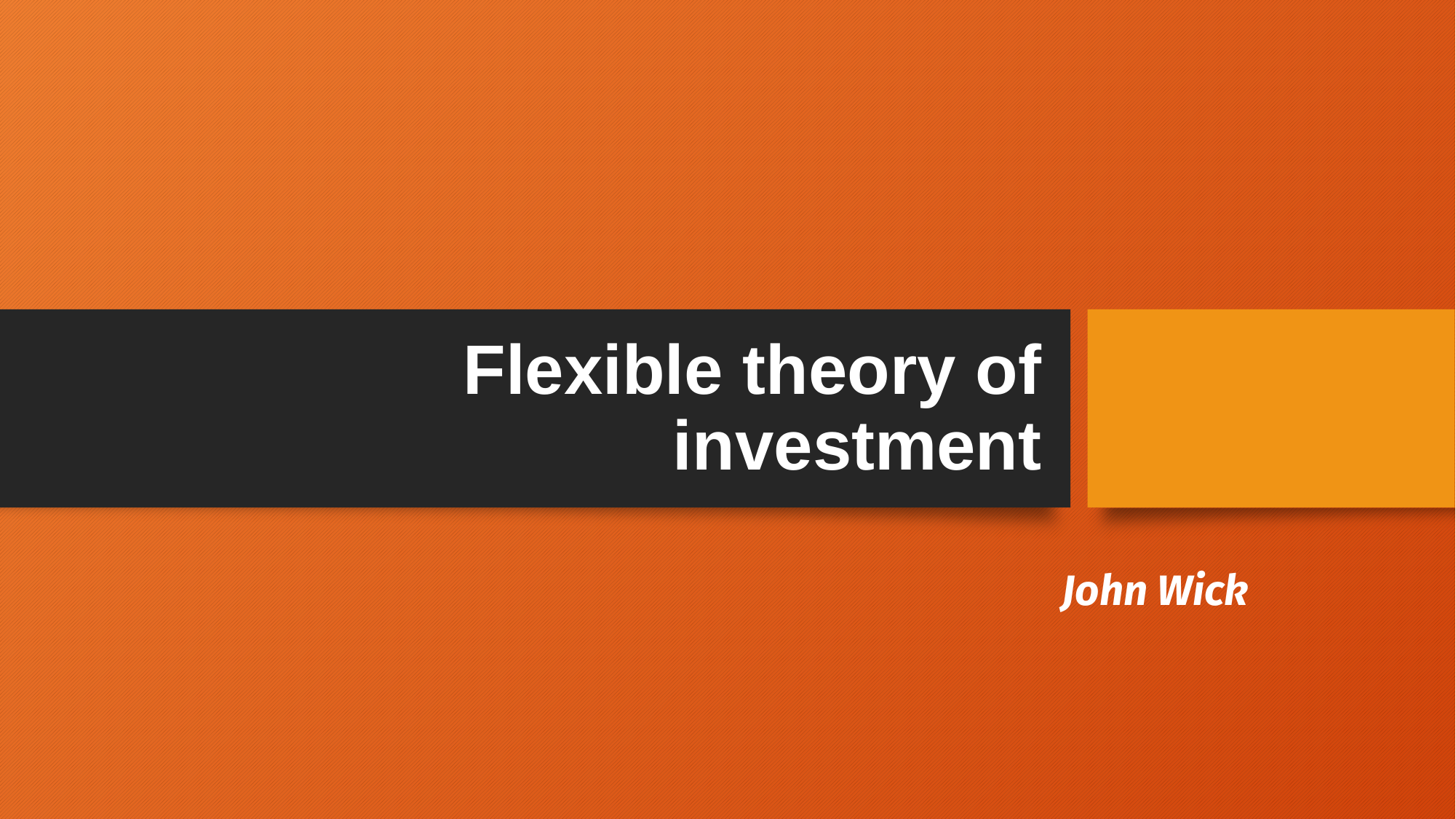

# Flexible theory of investment
John Wick